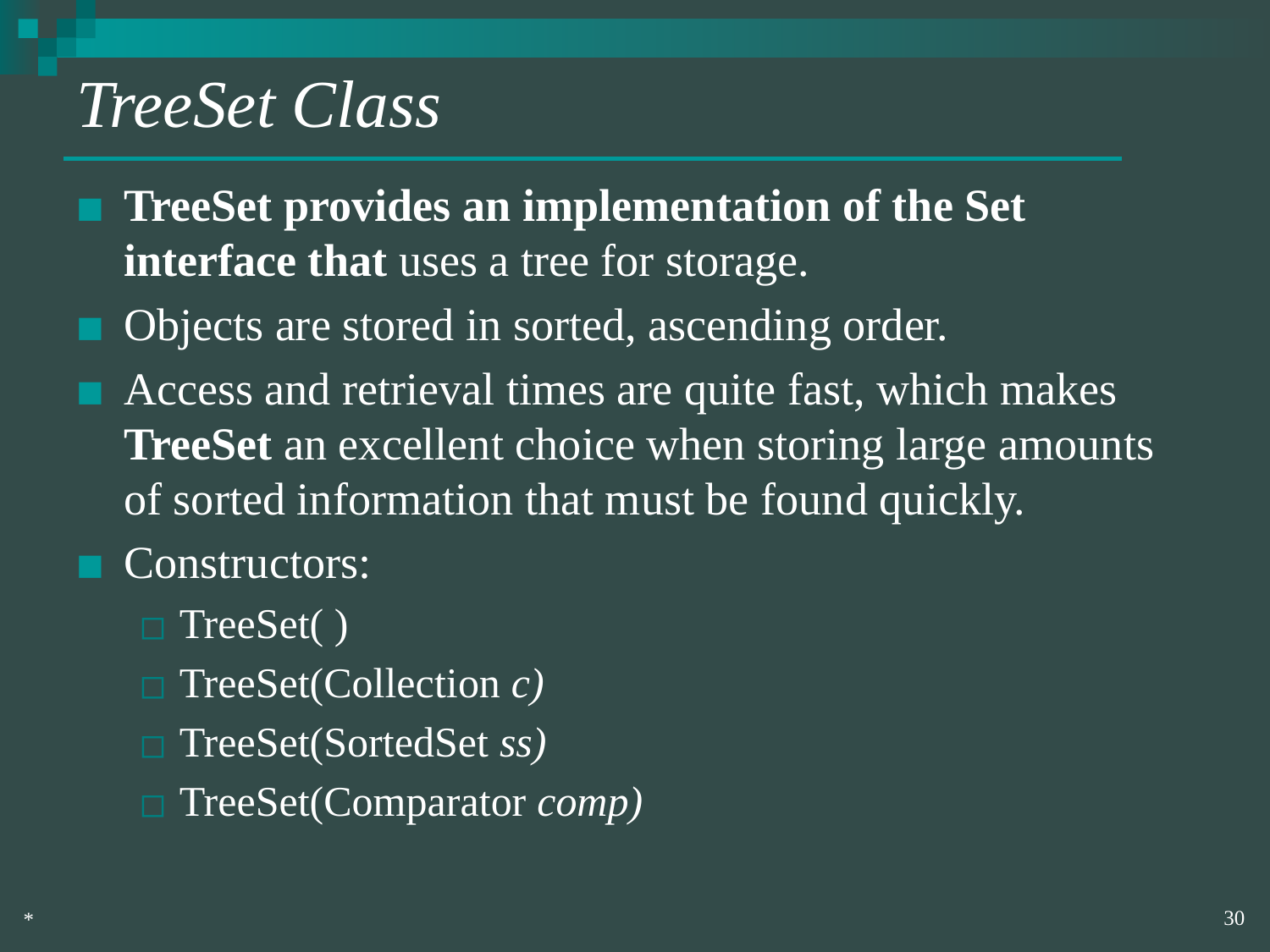

# TreeSet Class
TreeSet provides an implementation of the Set interface that uses a tree for storage.
Objects are stored in sorted, ascending order.
Access and retrieval times are quite fast, which makes TreeSet an excellent choice when storing large amounts of sorted information that must be found quickly.
Constructors:
TreeSet( )
TreeSet(Collection c)
TreeSet(SortedSet ss)
TreeSet(Comparator comp)
30